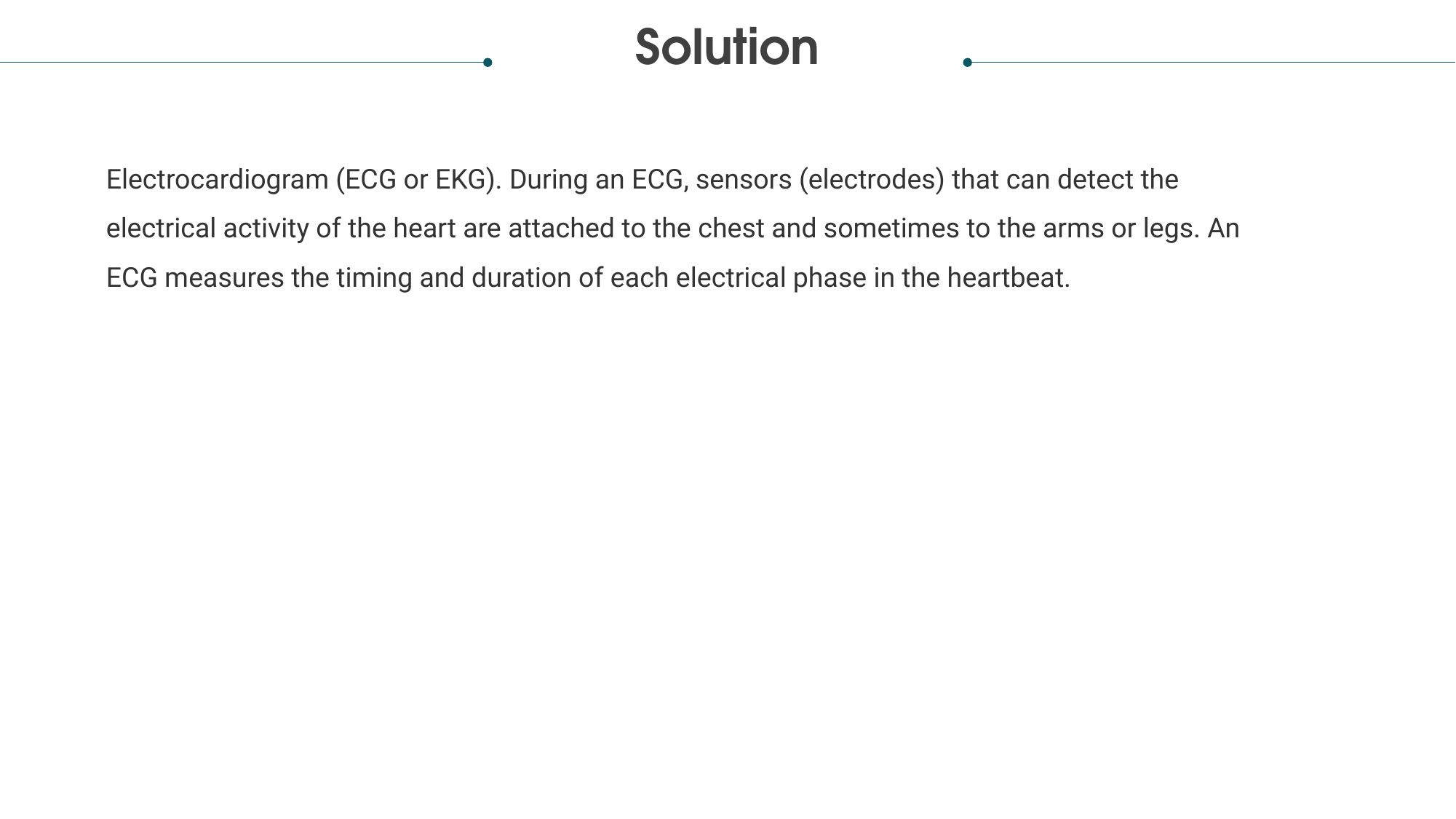

Solution
Electrocardiogram (ECG or EKG). During an ECG, sensors (electrodes) that can detect the electrical activity of the heart are attached to the chest and sometimes to the arms or legs. An ECG measures the timing and duration of each electrical phase in the heartbeat.